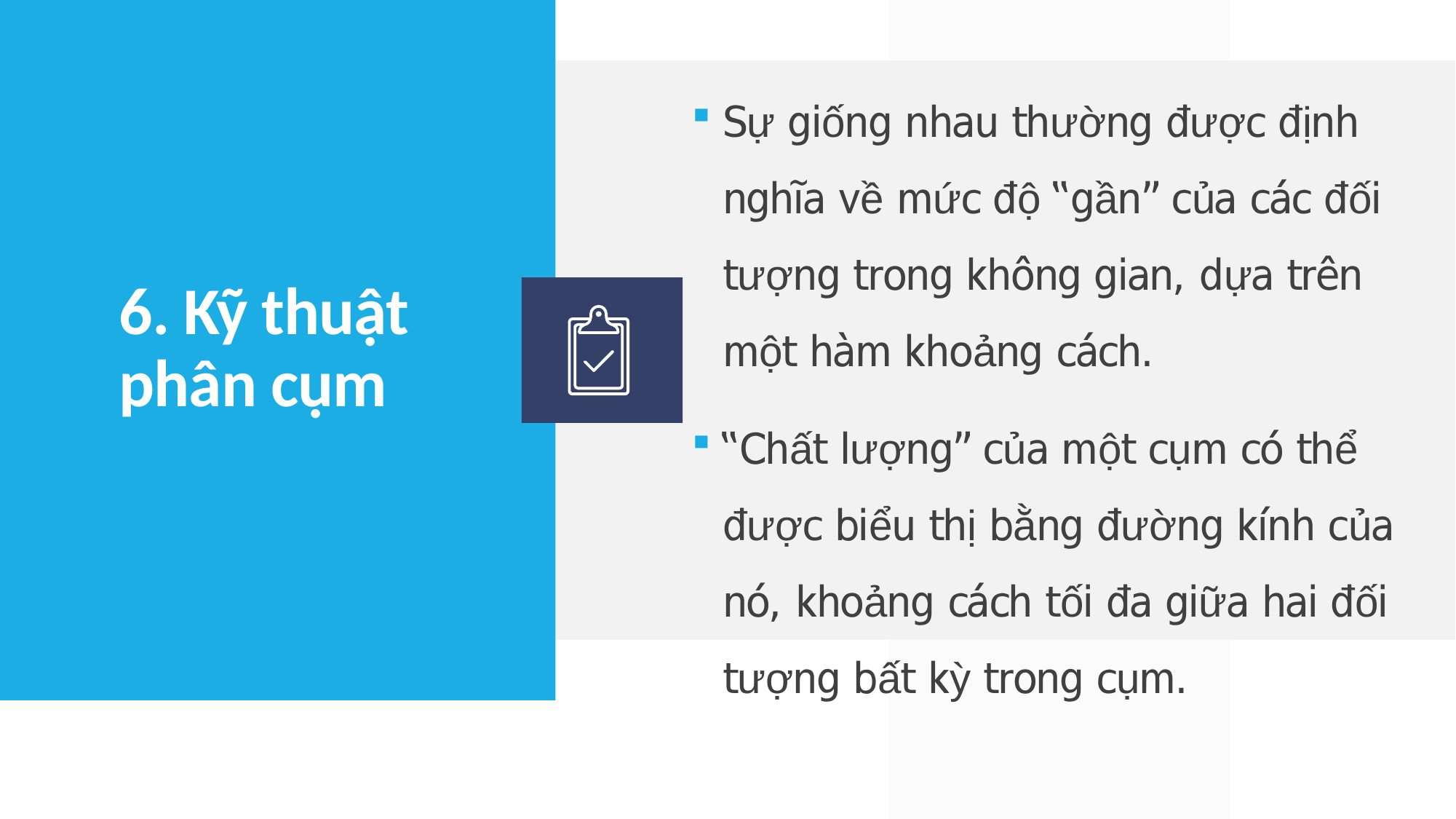

Sự giống nhau thường được định nghĩa về mức độ “gần” của các đối tượng trong không gian, dựa trên một hàm khoảng cách.
“Chất lượng” của một cụm có thể được biểu thị bằng đường kính của nó, khoảng cách tối đa giữa hai đối tượng bất kỳ trong cụm.
6. Kỹ thuật phân cụm